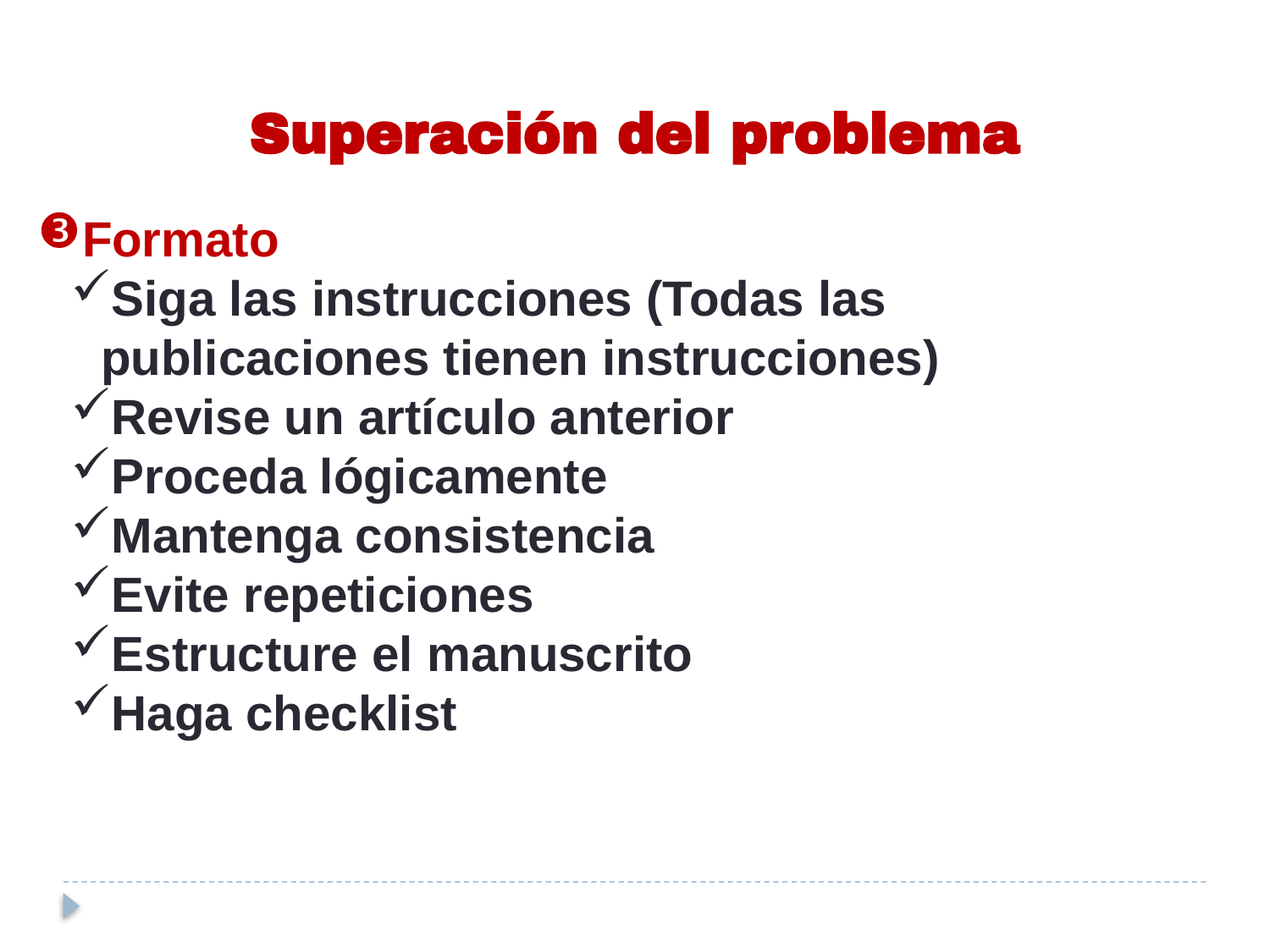

Superación del problema
Formato
Siga las instrucciones (Todas las publicaciones tienen instrucciones)
Revise un artículo anterior
Proceda lógicamente
Mantenga consistencia
Evite repeticiones
Estructure el manuscrito
Haga checklist